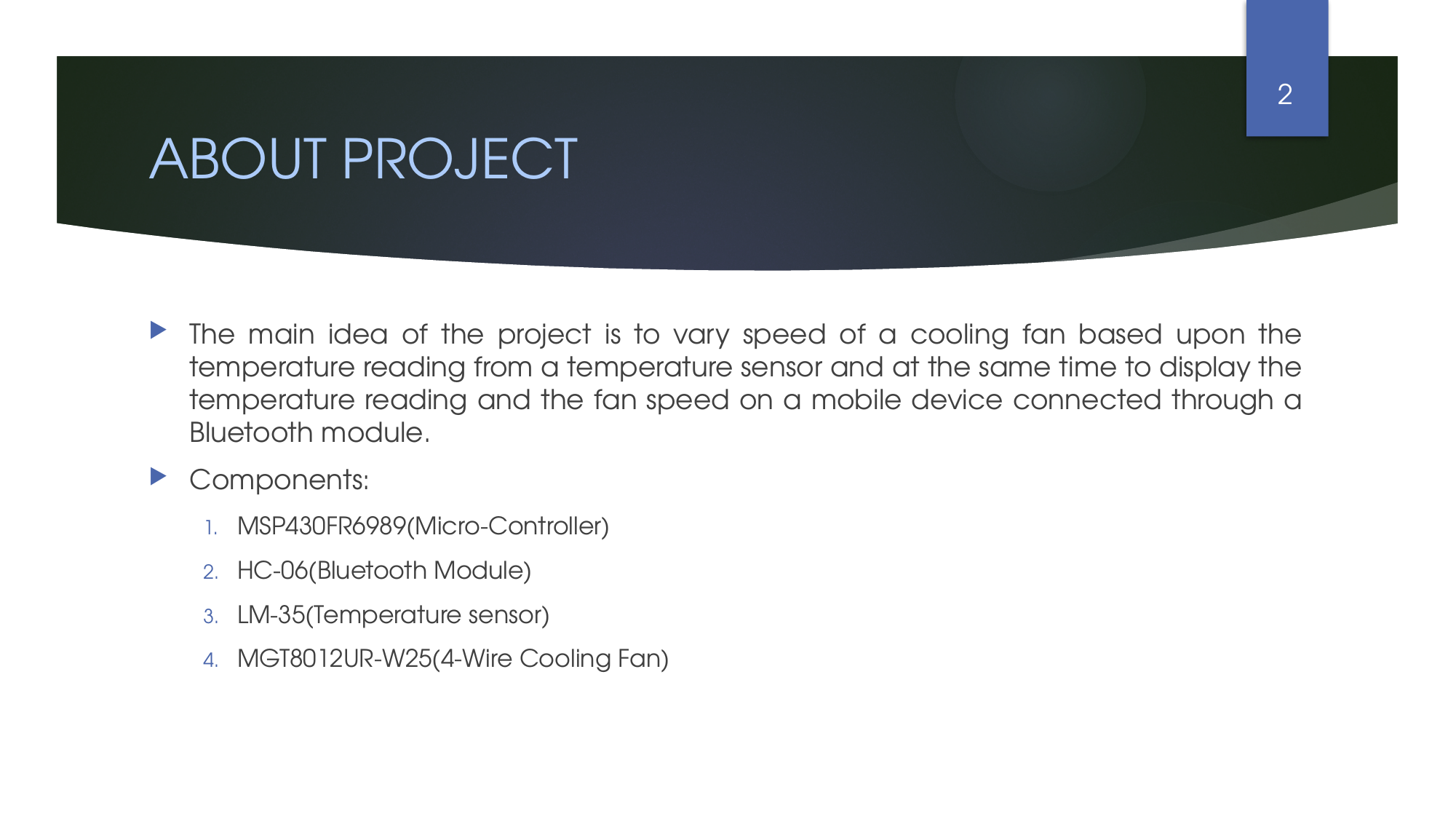

2
# ABOUT PROJECT
The main idea of the project is to vary speed of a cooling fan based upon the temperature reading from a temperature sensor and at the same time to display the temperature reading and the fan speed on a mobile device connected through a Bluetooth module.
Components:
MSP430FR6989(Micro-Controller)
HC-06(Bluetooth Module)
LM-35(Temperature sensor)
MGT8012UR-W25(4-Wire Cooling Fan)